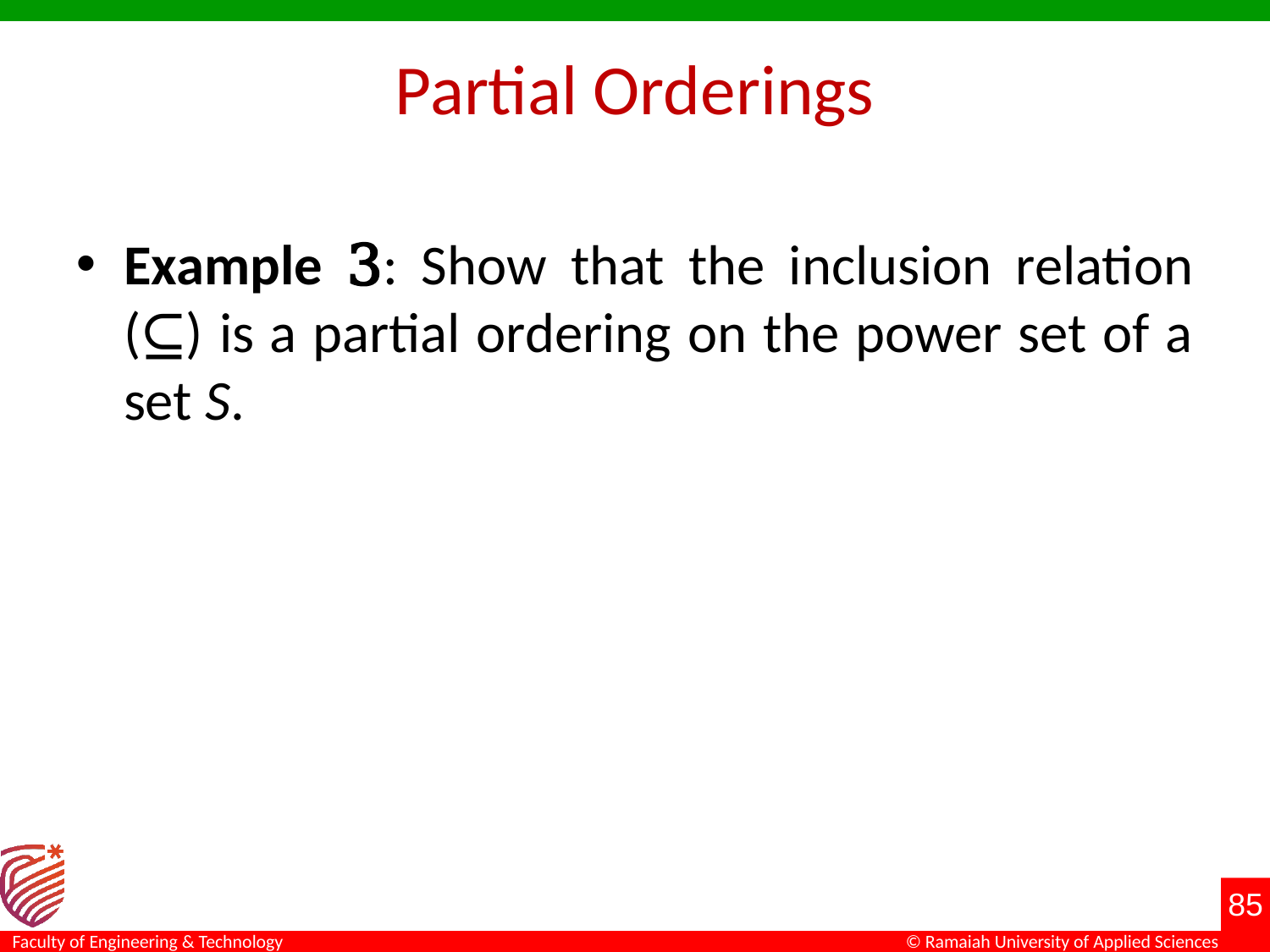

# Partial Orderings
Example 3: Show that the inclusion relation (⊆) is a partial ordering on the power set of a set S.